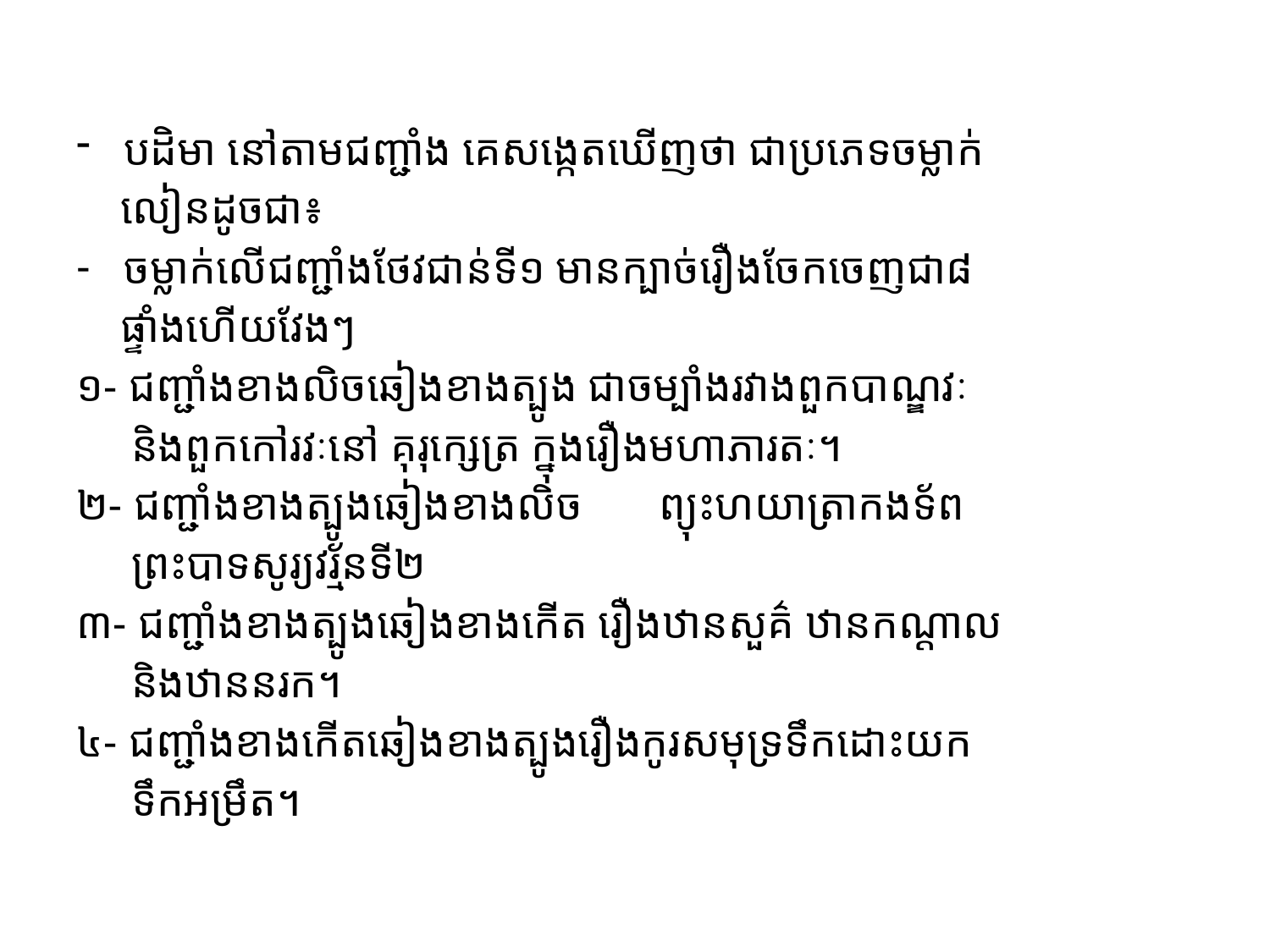

#
បដិមា នៅតាមជញ្ជាំង គេសង្កេតឃើញថា ជាប្រភេទចម្លាក់
    លៀនដូចជា៖
ចម្លាក់លើជញ្ជាំងថែវជាន់ទី១ មានក្បាច់រឿងចែកចេញជា៨
    ផ្ទាំងហើយវែងៗ
១- ជញ្ជាំងខាងលិចឆៀងខាងត្បូង ជាចម្បាំងរវាងពួកបាណ្ឌវៈ
     និងពួកកៅរវៈនៅ គុរុក្សេត្រ ក្នុងរឿងមហាភារតៈ។
២- ជញ្ជាំងខាងត្បូងឆៀងខាងលិច       ព្យុះហយាត្រាកងទ័ព
     ព្រះបាទសូរ្យវរ្ម័នទី២
៣- ជញ្ជាំងខាងត្បូងឆៀងខាងកើត រឿងឋានសួគ៌ ឋានកណ្តាល
     និងឋាននរក។
៤- ជញ្ជាំងខាងកើតឆៀងខាងត្បូងរឿងកូរសមុទ្រទឹកដោះយក
     ទឹកអម្រឹត។